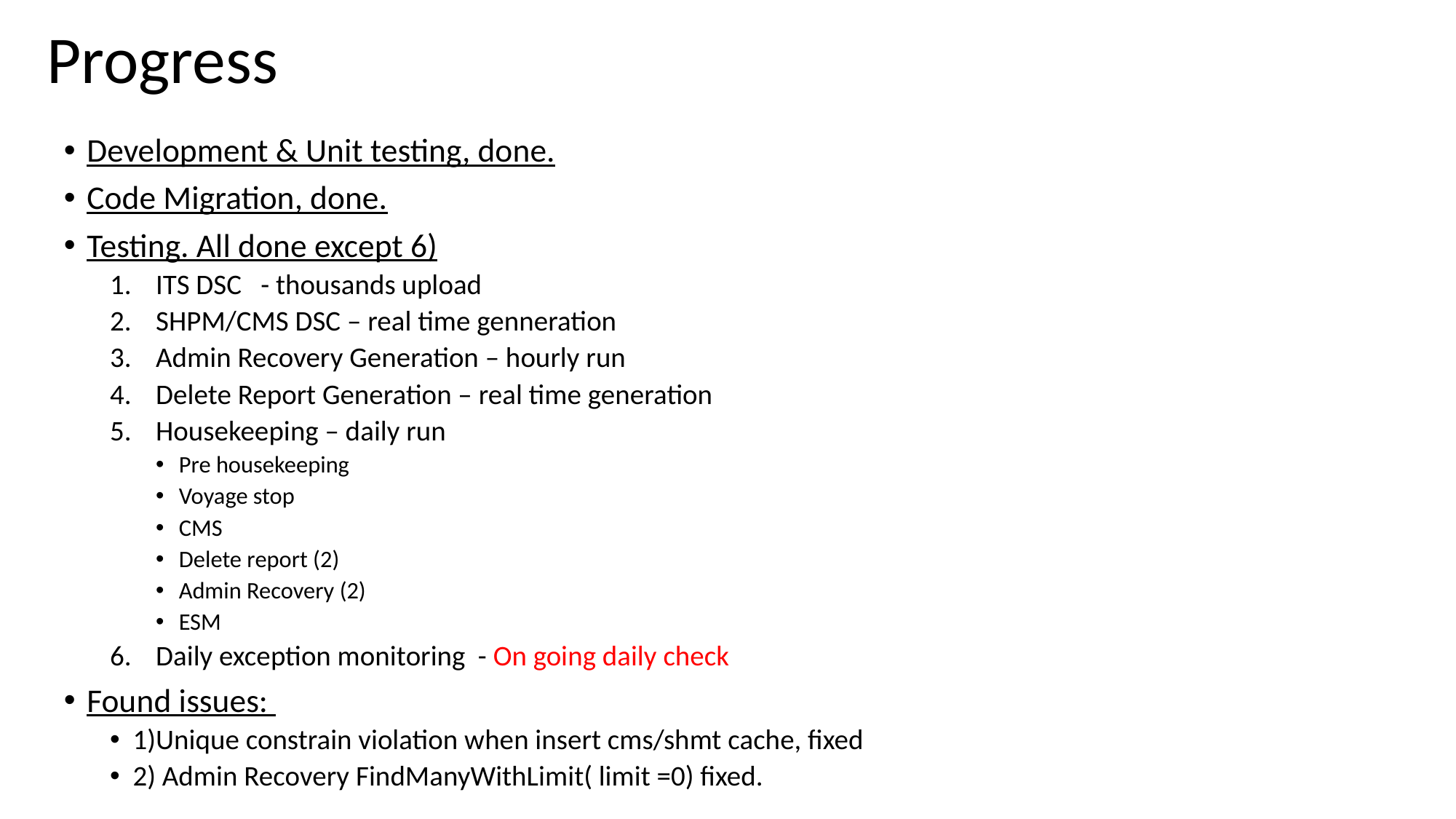

# Progress
Development & Unit testing, done.
Code Migration, done.
Testing. All done except 6)
ITS DSC   - thousands upload
SHPM/CMS DSC – real time genneration
Admin Recovery Generation – hourly run
Delete Report Generation – real time generation
Housekeeping – daily run
Pre housekeeping
Voyage stop
CMS
Delete report (2)
Admin Recovery (2)
ESM
Daily exception monitoring  - On going daily check
Found issues:
1)Unique constrain violation when insert cms/shmt cache, fixed
2) Admin Recovery FindManyWithLimit( limit =0) fixed.